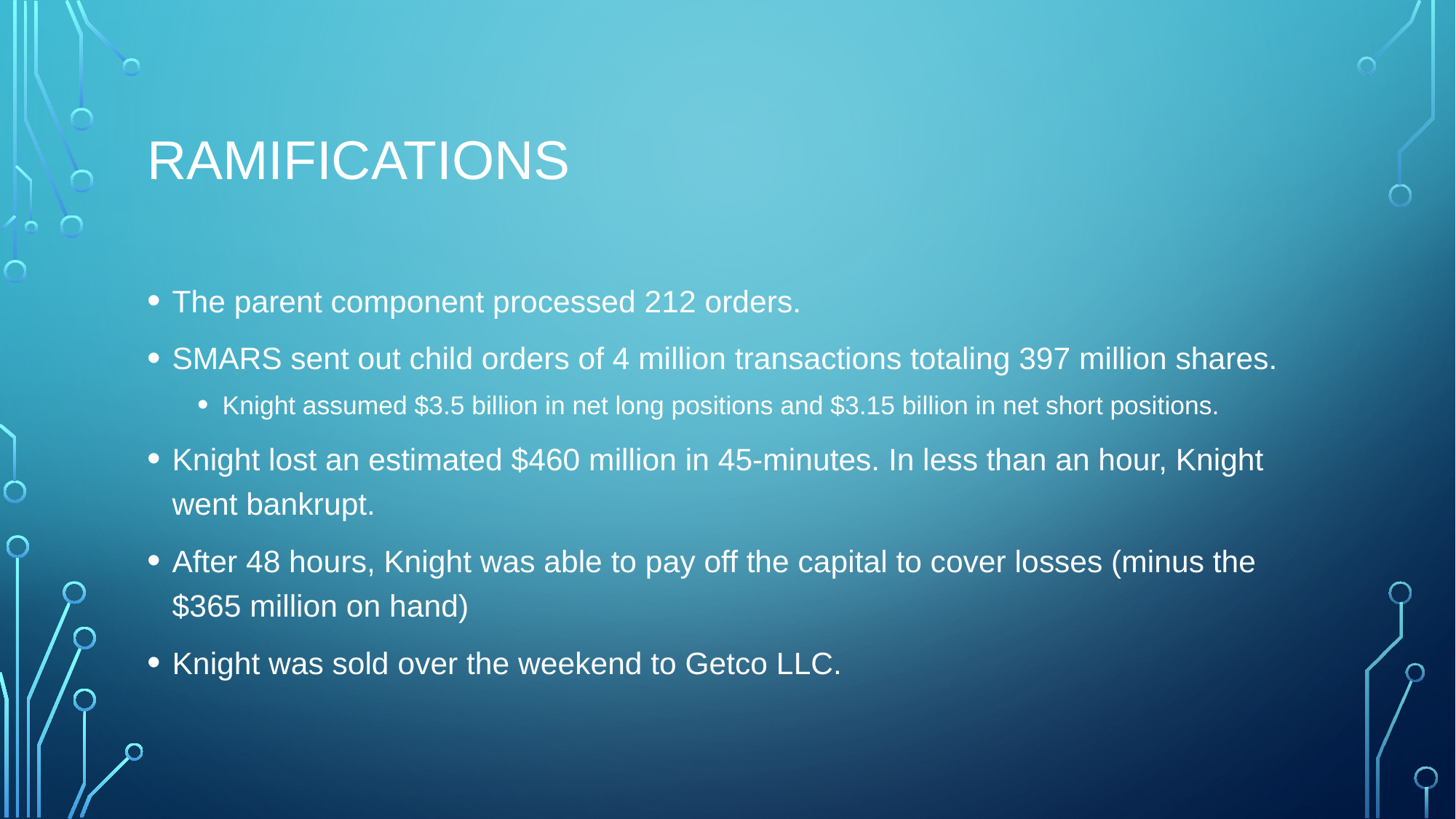

# Ramifications
The parent component processed 212 orders.
SMARS sent out child orders of 4 million transactions totaling 397 million shares.
Knight assumed $3.5 billion in net long positions and $3.15 billion in net short positions.
Knight lost an estimated $460 million in 45-minutes. In less than an hour, Knight went bankrupt.
After 48 hours, Knight was able to pay off the capital to cover losses (minus the $365 million on hand)
Knight was sold over the weekend to Getco LLC.